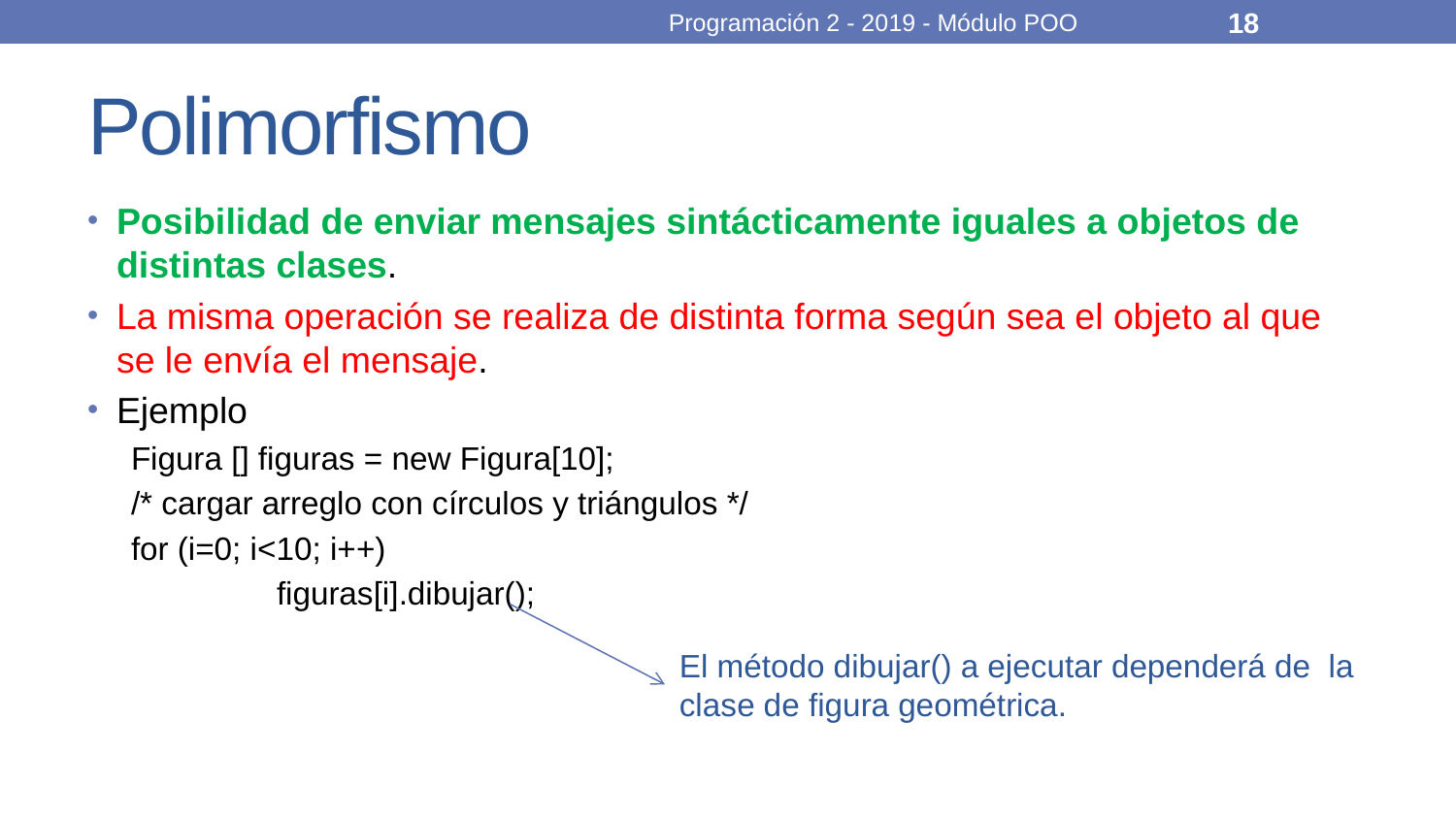

Programación 2 - 2019 - Módulo POO
18
# Polimorfismo
Posibilidad de enviar mensajes sintácticamente iguales a objetos de distintas clases.
La misma operación se realiza de distinta forma según sea el objeto al que se le envía el mensaje.
Ejemplo
Figura [] figuras = new Figura[10];
/* cargar arreglo con círculos y triángulos */
for (i=0; i<10; i++)
 	figuras[i].dibujar();

El método dibujar() a ejecutar dependerá de  la clase de figura geométrica.